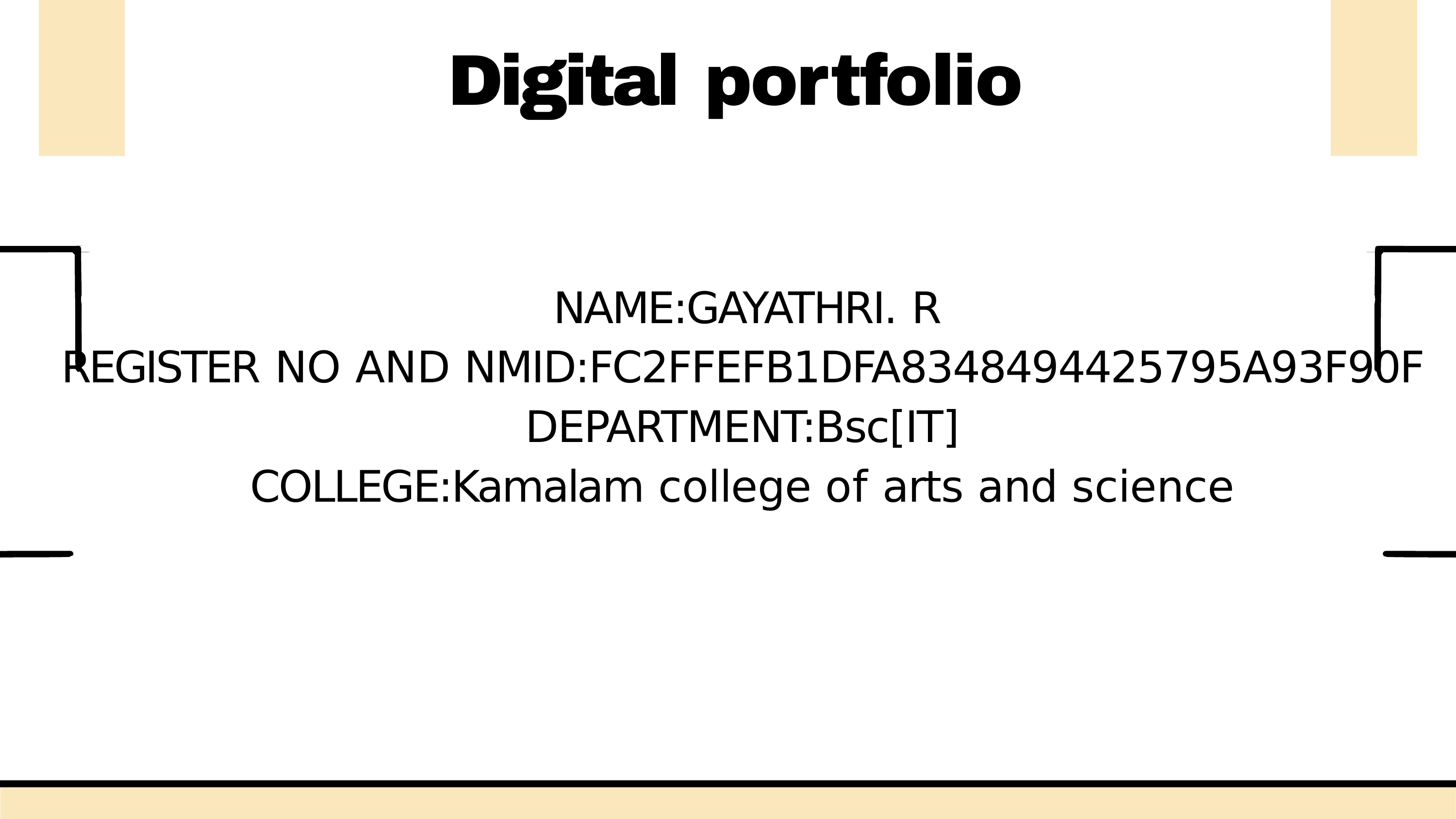

# Digital portfolio
NAME:GAYATHRI. R
REGISTER NO AND NMID:FC2FFEFB1DFA8348494425795A93F90F DEPARTMENT:Bsc[IT]
COLLEGE:Kamalam college of arts and science